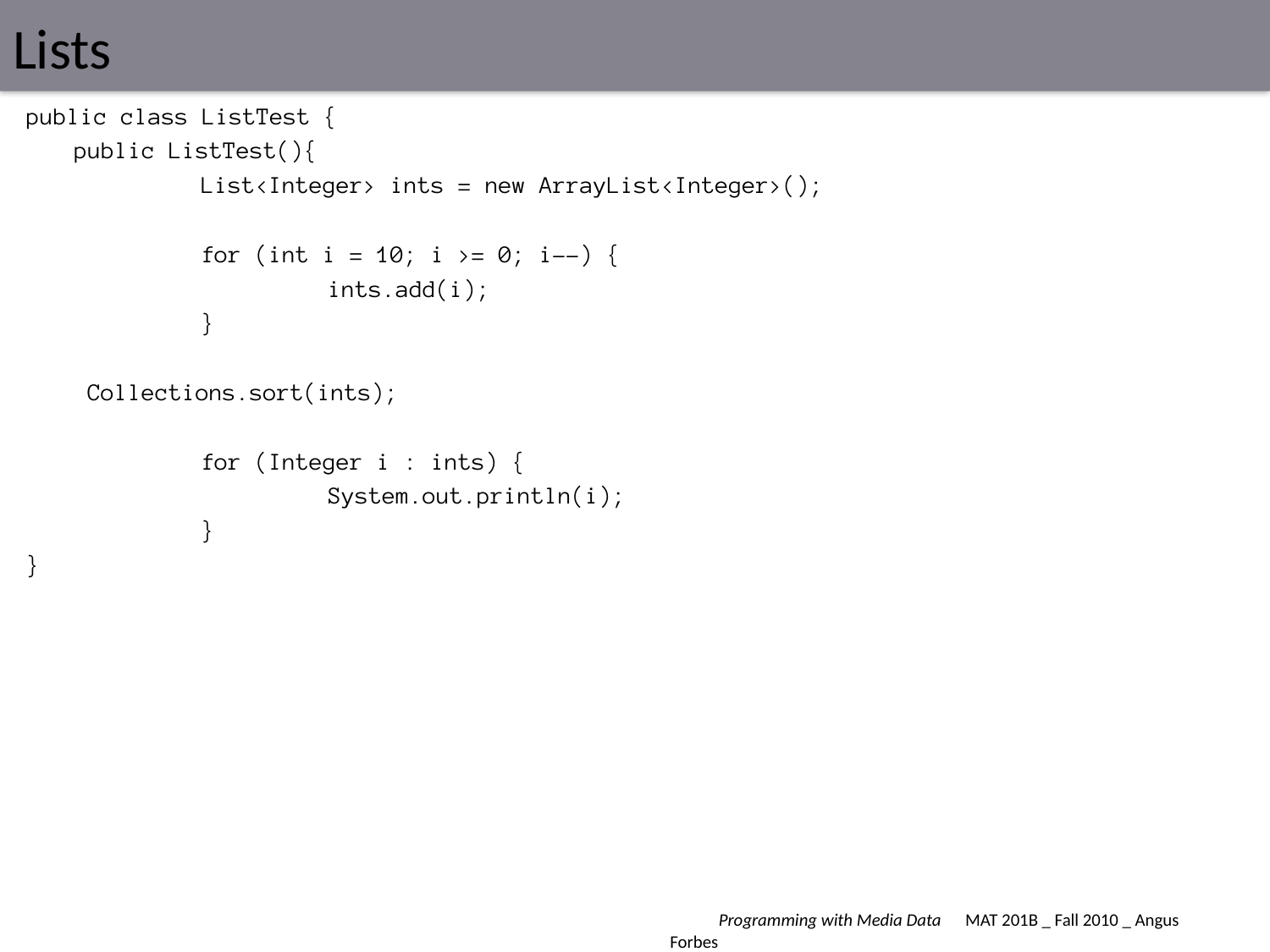

# Lists
public class ListTest {
	public ListTest(){
		List<Integer> ints = new ArrayList<Integer>();

		for (int i = 10; i >= 0; i--) {
			ints.add(i);
		}

	 Collections.sort(ints);

		for (Integer i : ints) {
			System.out.println(i);
		}
}